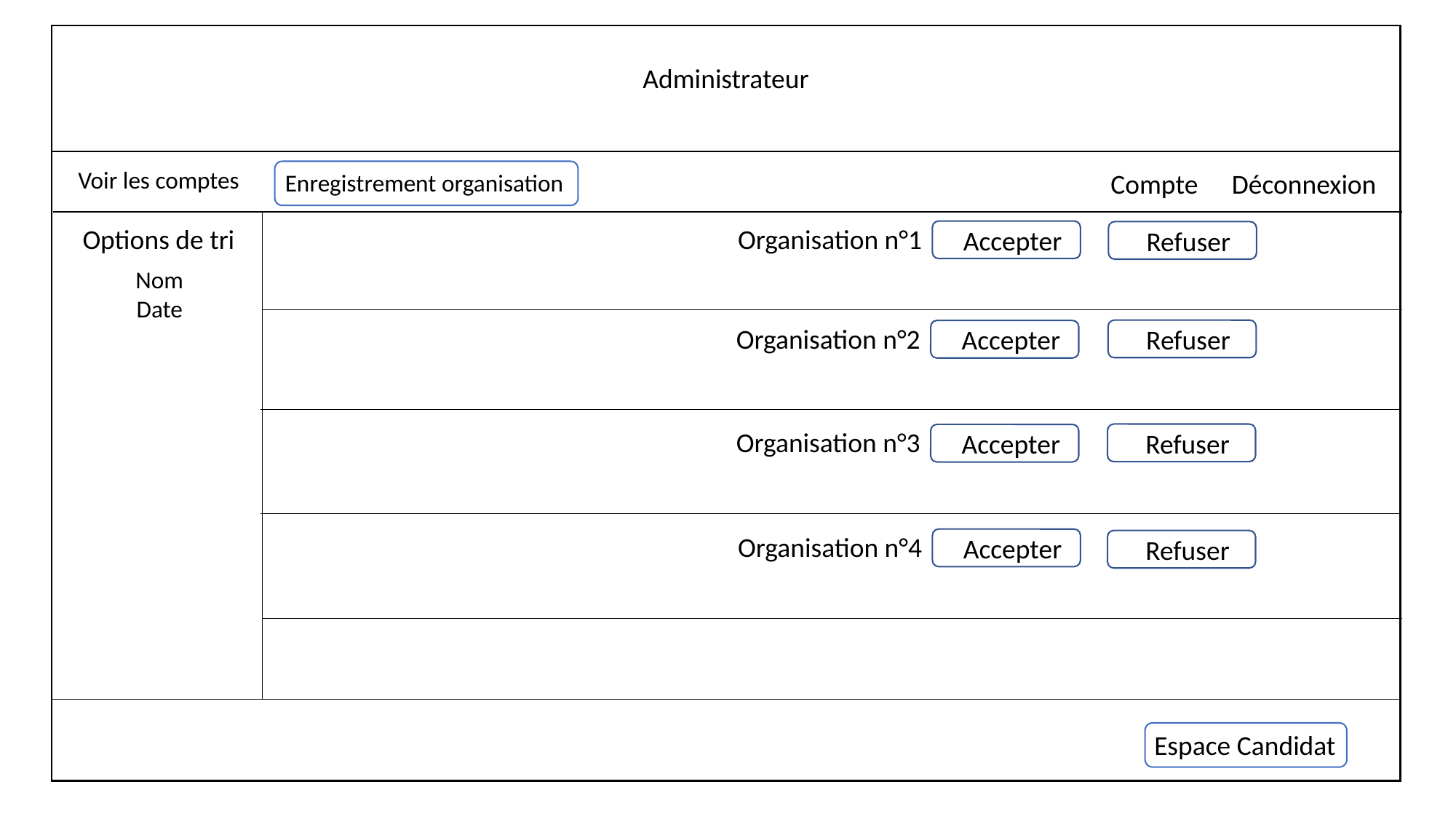

Administrateur
Voir les comptes

Compte
Déconnexion
Enregistrement organisation
Options de tri
Organisation n°1
Accepter
Refuser

Nom
Date
Organisation n°2
Refuser
Accepter

Organisation n°3
Refuser
Accepter

Organisation n°4
Accepter
Refuser

Espace Candidat